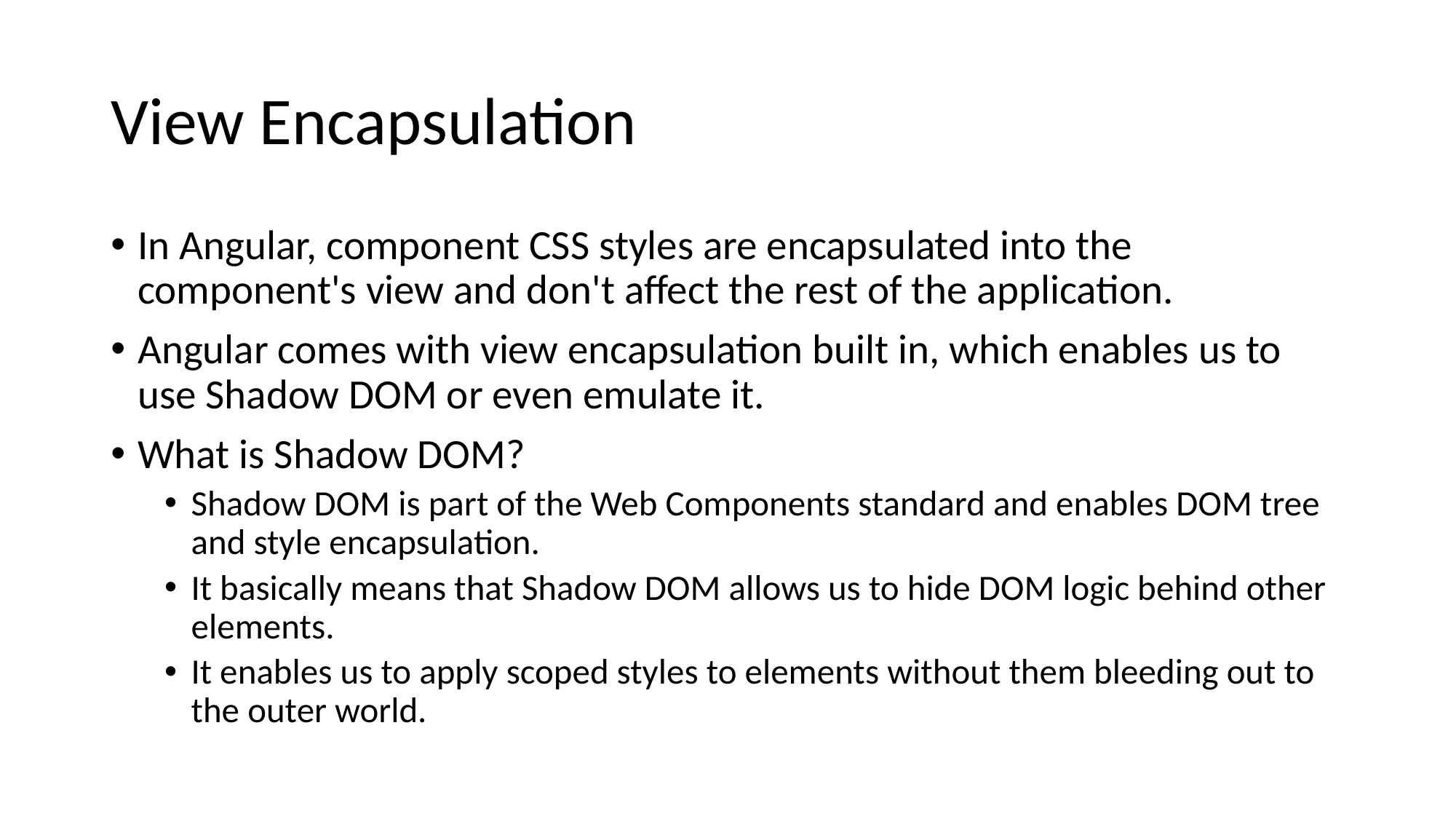

# View Encapsulation
In Angular, component CSS styles are encapsulated into the component's view and don't affect the rest of the application.
Angular comes with view encapsulation built in, which enables us to use Shadow DOM or even emulate it.
What is Shadow DOM?
Shadow DOM is part of the Web Components standard and enables DOM tree and style encapsulation.
It basically means that Shadow DOM allows us to hide DOM logic behind other elements.
It enables us to apply scoped styles to elements without them bleeding out to the outer world.